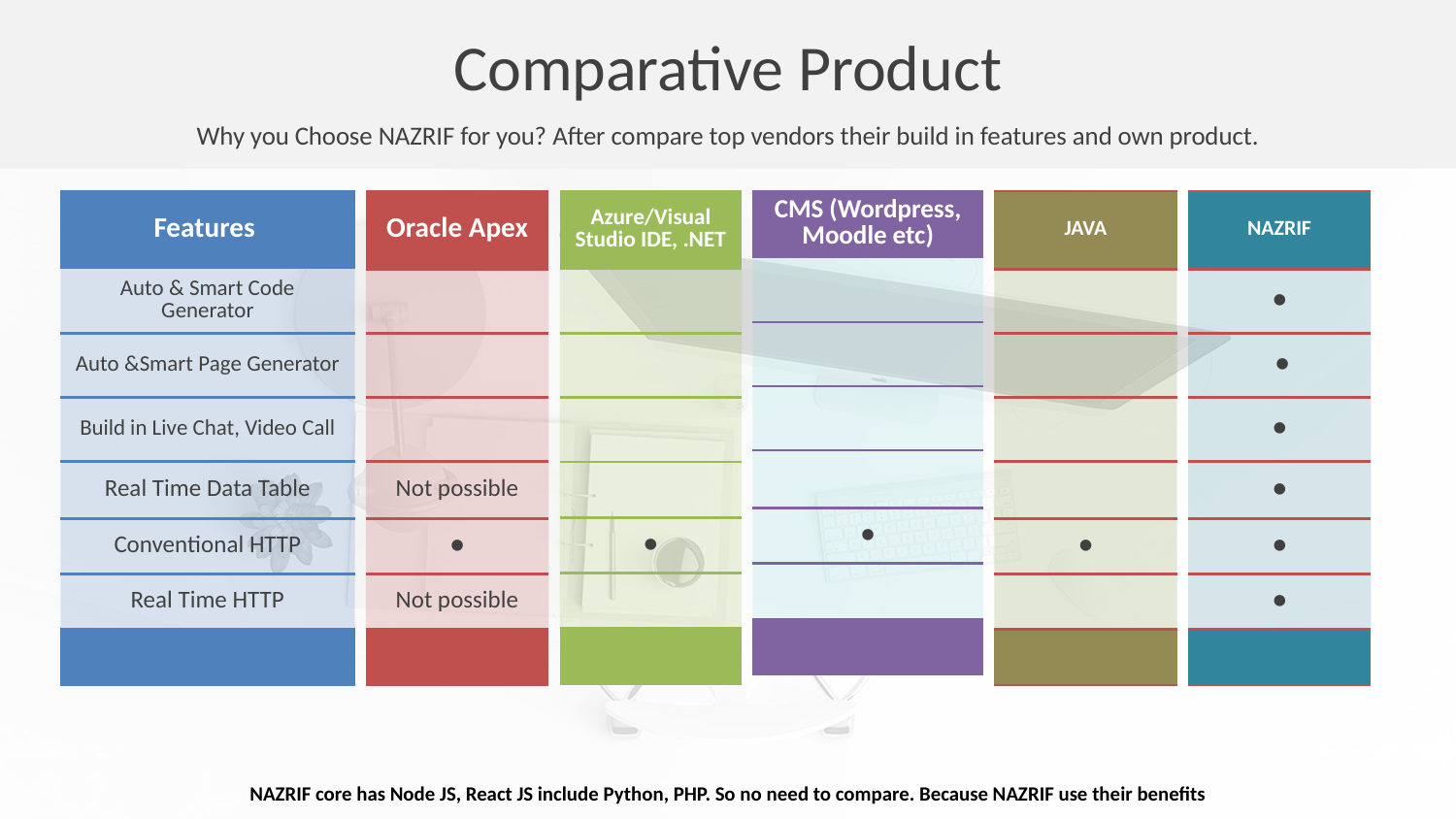

Comparative Product
Why you Choose NAZRIF for you? After compare top vendors their build in features and own product.
| Features |
| --- |
| Auto & Smart Code Generator |
| Auto &Smart Page Generator |
| Build in Live Chat, Video Call |
| Real Time Data Table |
| Conventional HTTP |
| Real Time HTTP |
|  |
| Oracle Apex |
| --- |
|  |
|  |
|  |
| Not possible |
| ● |
| Not possible |
|  |
| Azure/Visual Studio IDE, .NET |
| --- |
|  |
|  |
|  |
|  |
| ● |
|  |
|  |
| CMS (Wordpress, Moodle etc) |
| --- |
|  |
|  |
|  |
|  |
| ● |
|  |
|  |
| JAVA |
| --- |
|  |
|  |
|  |
|  |
| ● |
|  |
|  |
| NAZRIF |
| --- |
| ● |
| ● |
| ● |
| ● |
| ● |
| ● |
|  |
NAZRIF core has Node JS, React JS include Python, PHP. So no need to compare. Because NAZRIF use their benefits